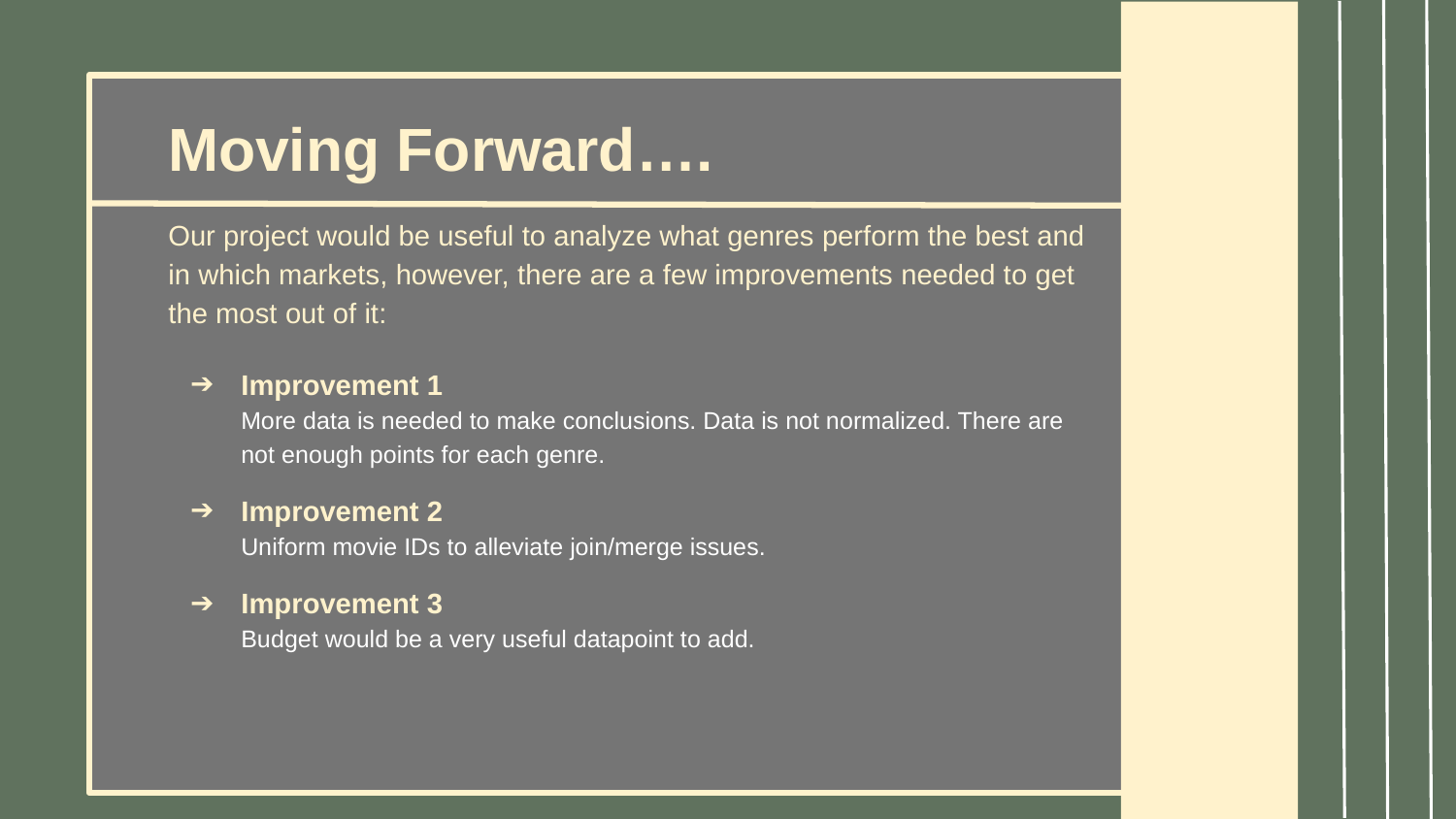

Moving Forward….
Our project would be useful to analyze what genres perform the best and in which markets, however, there are a few improvements needed to get the most out of it:
Improvement 1
More data is needed to make conclusions. Data is not normalized. There are not enough points for each genre.
Improvement 2
Uniform movie IDs to alleviate join/merge issues.
Improvement 3
Budget would be a very useful datapoint to add.